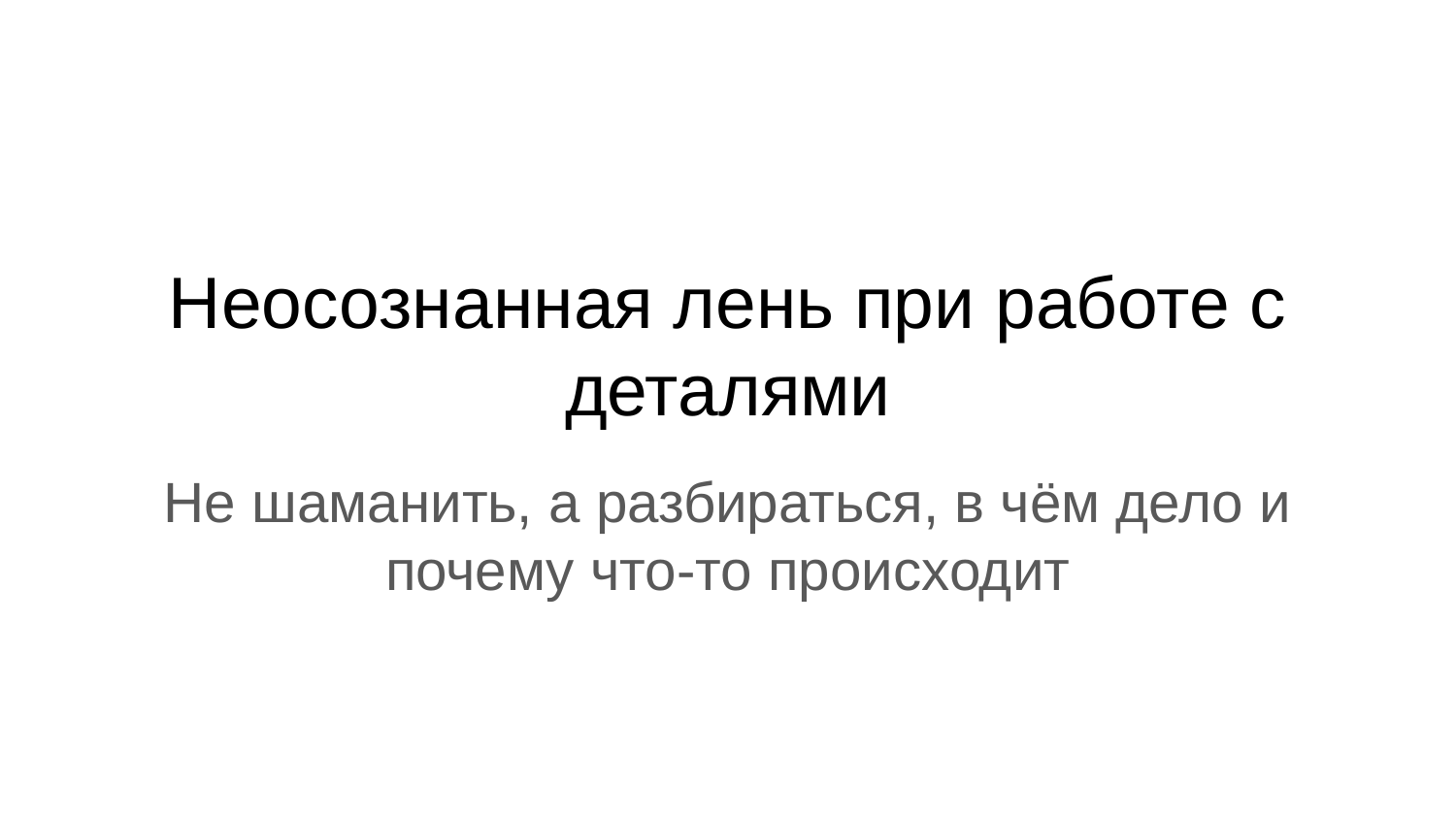

# Неосознанная лень при работе с деталями
Не шаманить, а разбираться, в чём дело и почему что-то происходит